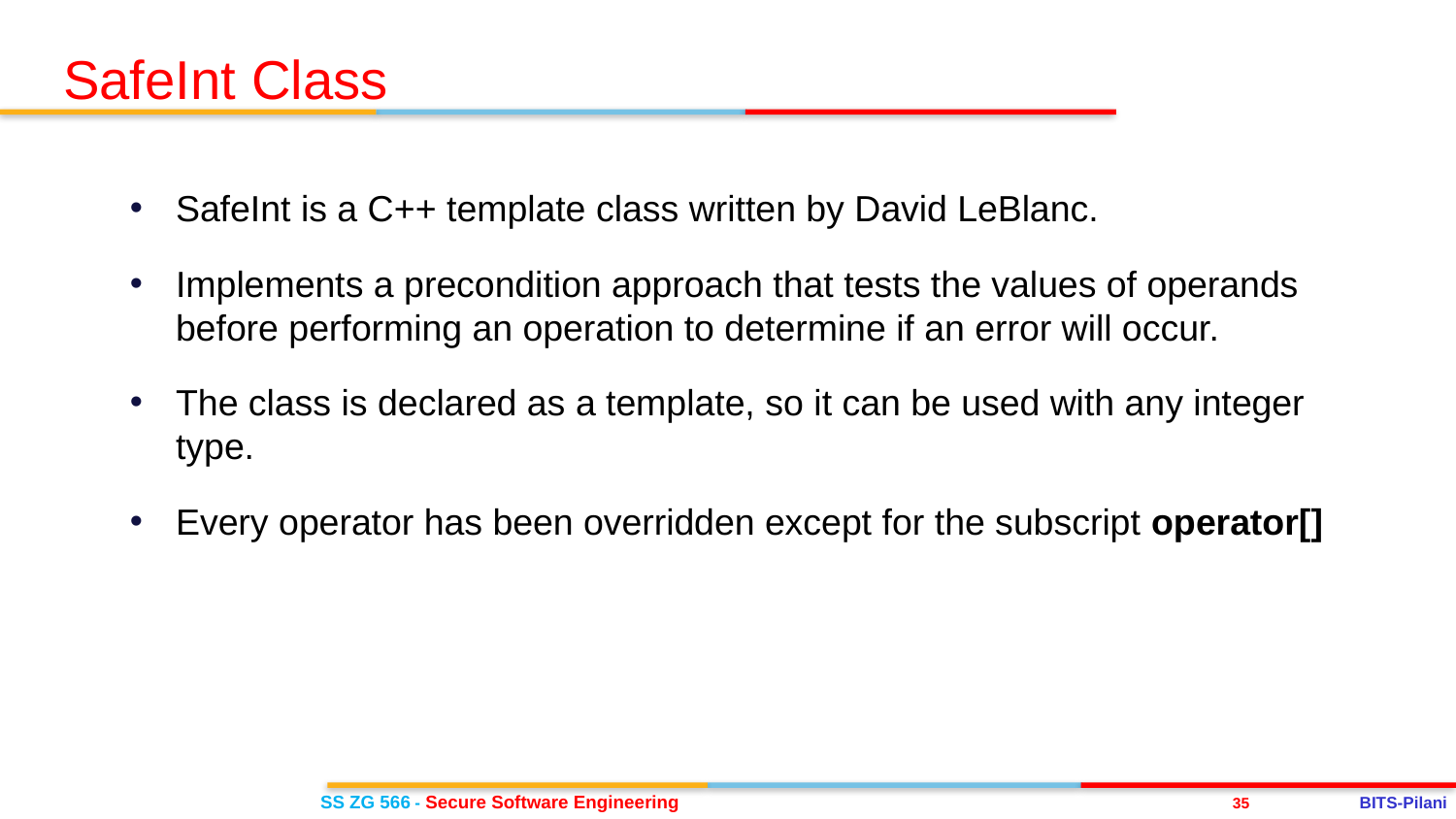

SafeInt Class
SafeInt is a C++ template class written by David LeBlanc.
Implements a precondition approach that tests the values of operands before performing an operation to determine if an error will occur.
The class is declared as a template, so it can be used with any integer type.
Every operator has been overridden except for the subscript operator[]